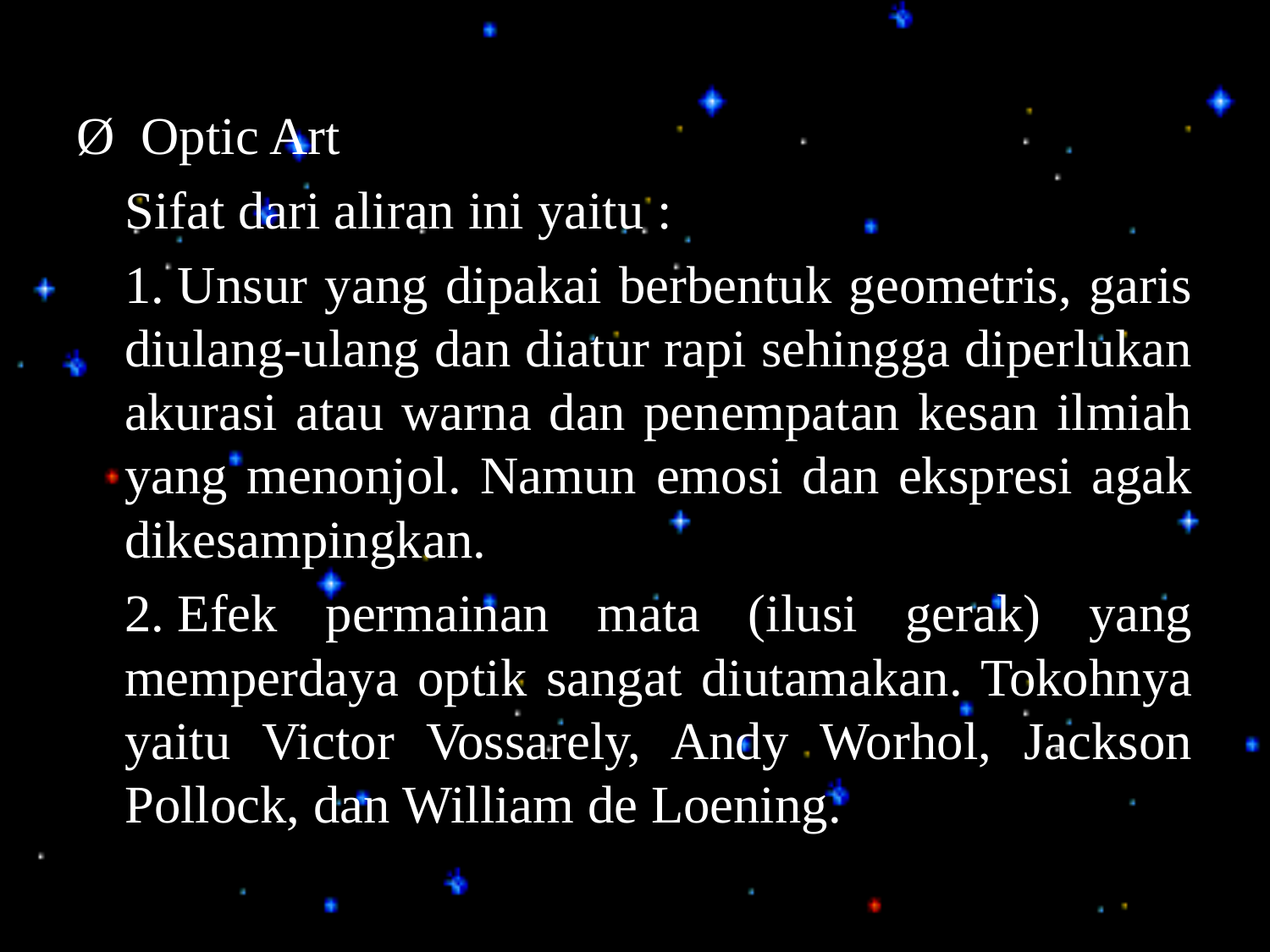

Ø  Optic Art
	Sifat dari aliran ini yaitu :
	1. Unsur yang dipakai berbentuk geometris, garis diulang-ulang dan diatur rapi sehingga diperlukan akurasi atau warna dan penempatan kesan ilmiah yang menonjol. Namun emosi dan ekspresi agak dikesampingkan.
	2. Efek permainan mata (ilusi gerak) yang memperdaya optik sangat diutamakan. Tokohnya yaitu Victor Vossarely, Andy Worhol, Jackson Pollock, dan William de Loening.